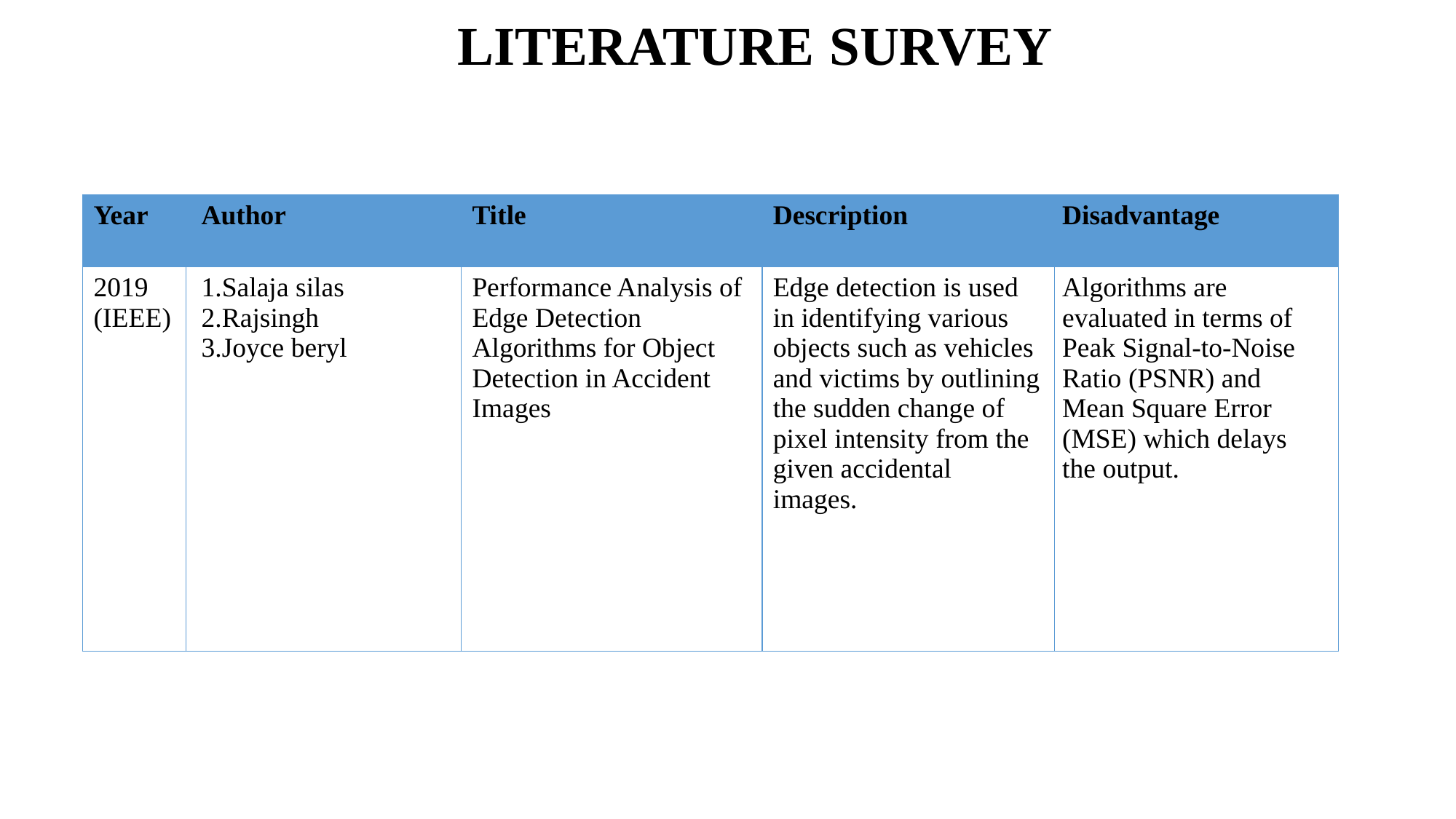

# LITERATURE SURVEY
| Year | Author | Title | Description | Disadvantage |
| --- | --- | --- | --- | --- |
| 2019 (IEEE) | 1.Salaja silas 2.Rajsingh 3.Joyce beryl | Performance Analysis of Edge Detection Algorithms for Object Detection in Accident Images | Edge detection is used in identifying various objects such as vehicles and victims by outlining the sudden change of pixel intensity from the given accidental images. | Algorithms are evaluated in terms of Peak Signal-to-Noise Ratio (PSNR) and Mean Square Error (MSE) which delays the output. |